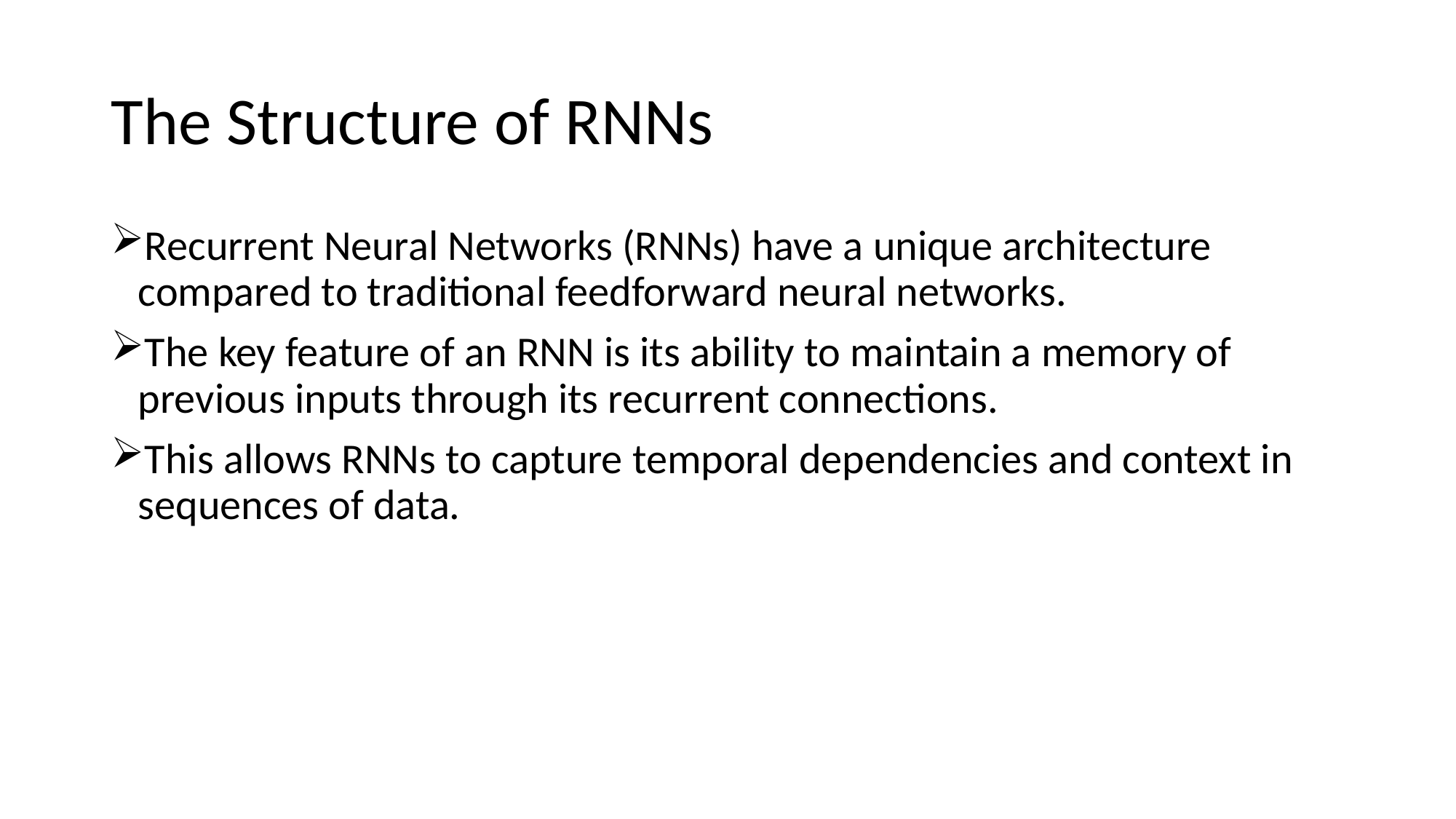

# The Structure of RNNs
Recurrent Neural Networks (RNNs) have a unique architecture compared to traditional feedforward neural networks.
The key feature of an RNN is its ability to maintain a memory of previous inputs through its recurrent connections.
This allows RNNs to capture temporal dependencies and context in sequences of data.